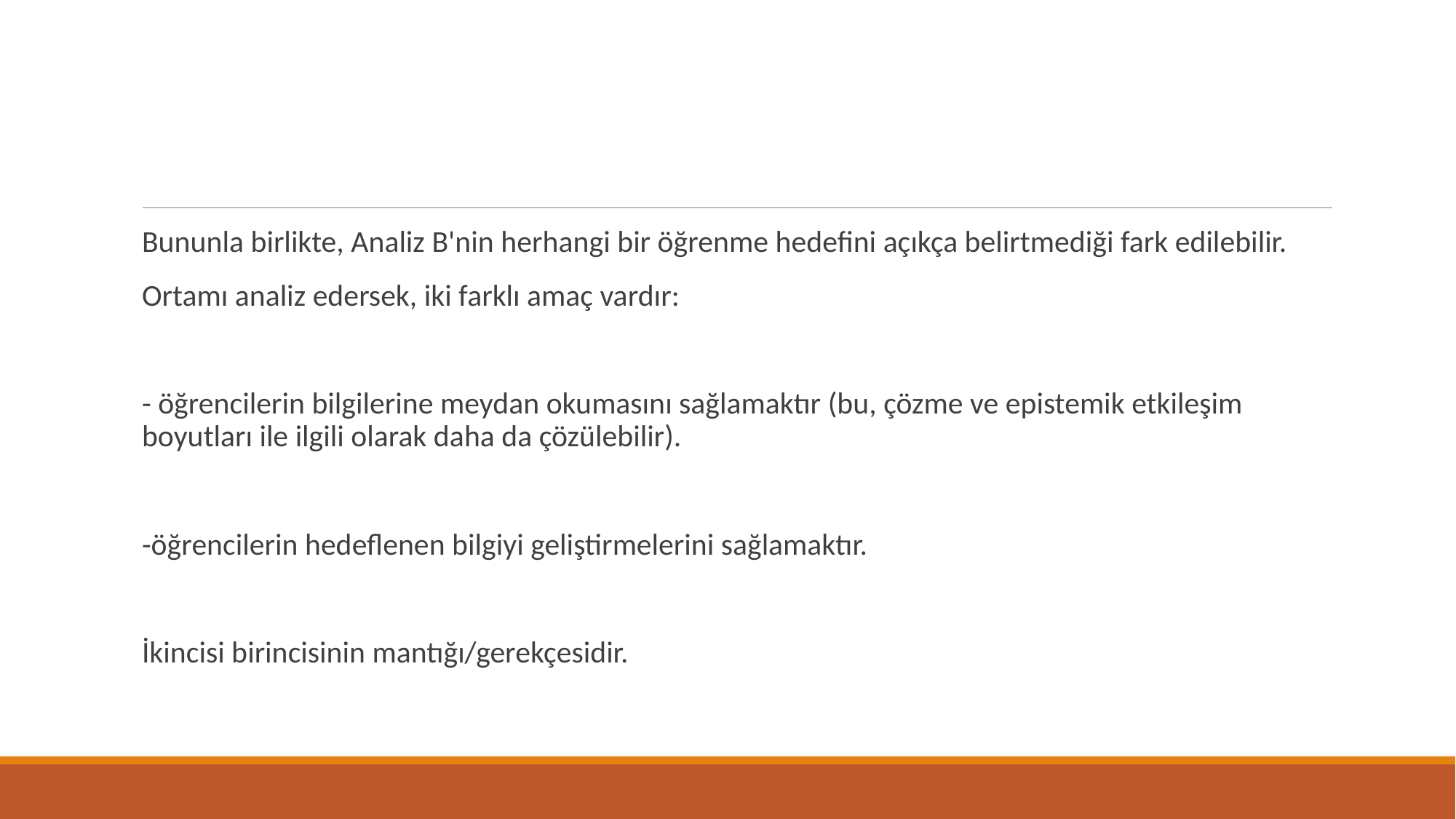

#
Bununla birlikte, Analiz B'nin herhangi bir öğrenme hedefini açıkça belirtmediği fark edilebilir.
Ortamı analiz edersek, iki farklı amaç vardır:

- öğrencilerin bilgilerine meydan okumasını sağlamaktır (bu, çözme ve epistemik etkileşim boyutları ile ilgili olarak daha da çözülebilir).

-öğrencilerin hedeflenen bilgiyi geliştirmelerini sağlamaktır.

İkincisi birincisinin mantığı/gerekçesidir.